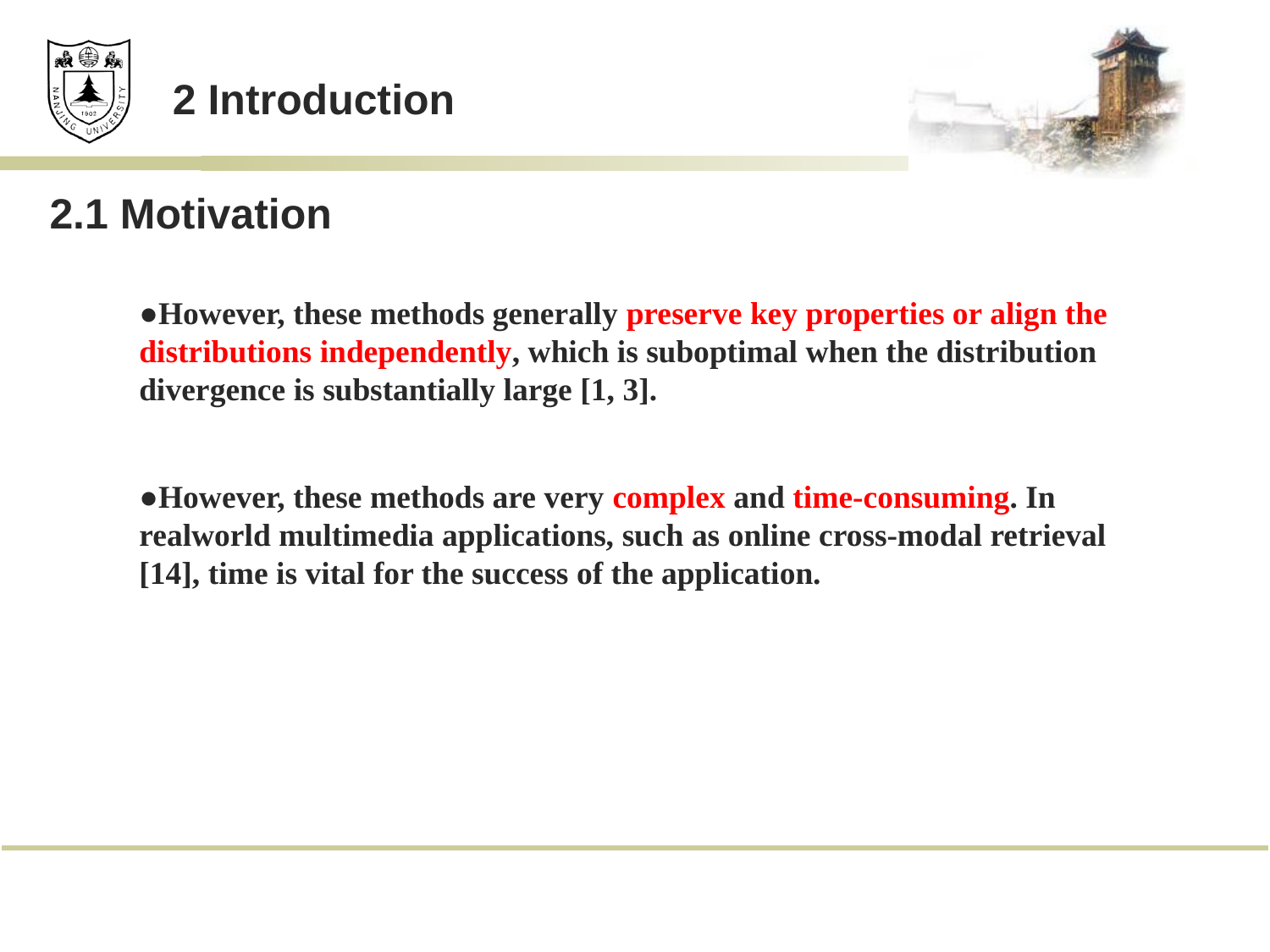

2 Introduction
 2.1 Motivation
●However, these methods generally preserve key properties or align the distributions independently, which is suboptimal when the distribution
divergence is substantially large [1, 3].
●However, these methods are very complex and time-consuming. In realworld multimedia applications, such as online cross-modal retrieval [14], time is vital for the success of the application.